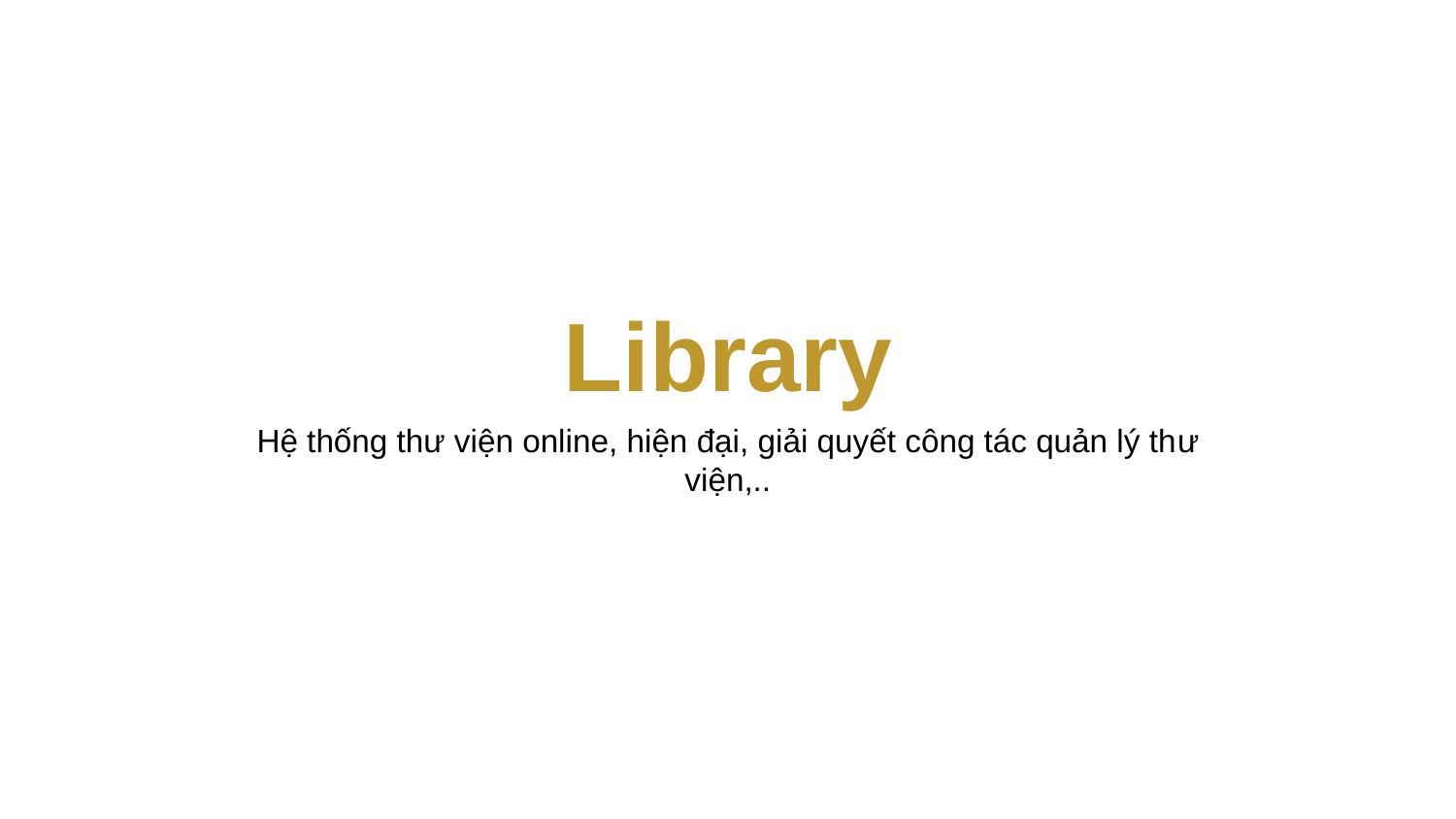

Library
Hệ thống thư viện online, hiện đại, giải quyết công tác quản lý thư viện,..